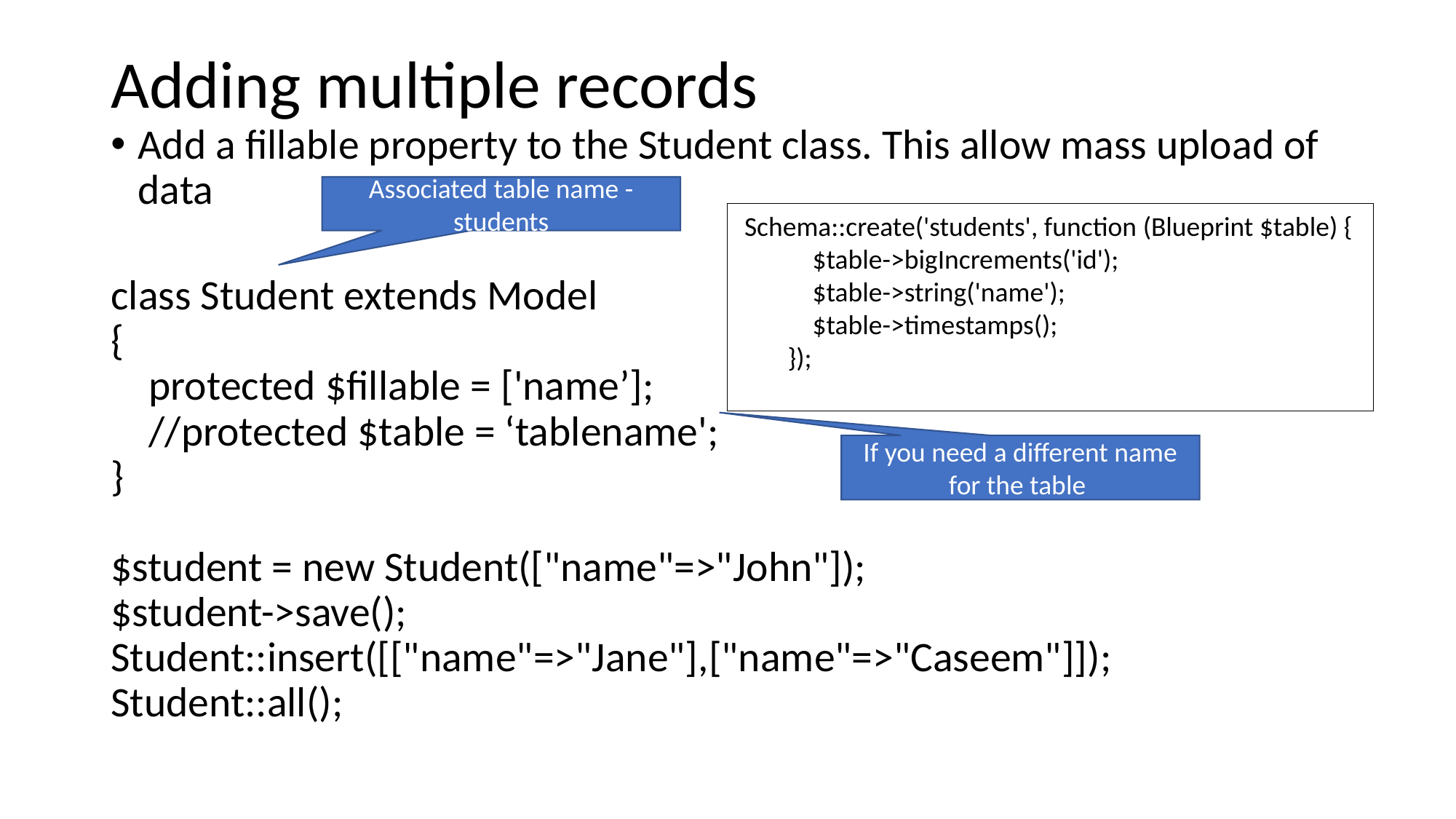

# Adding multiple records
Add a fillable property to the Student class. This allow mass upload of data

class Student extends Model
{
    protected $fillable = ['name’];
    //protected $table = ‘tablename';
}

$student = new Student(["name"=>"John"]);
$student->save();
Student::insert([["name"=>"Jane"],["name"=>"Caseem"]]);
Student::all();

Associated table name - students
 Schema::create('students', function (Blueprint $table) {
            $table->bigIncrements('id');
            $table->string('name');
            $table->timestamps();
        });

If you need a different name for the table